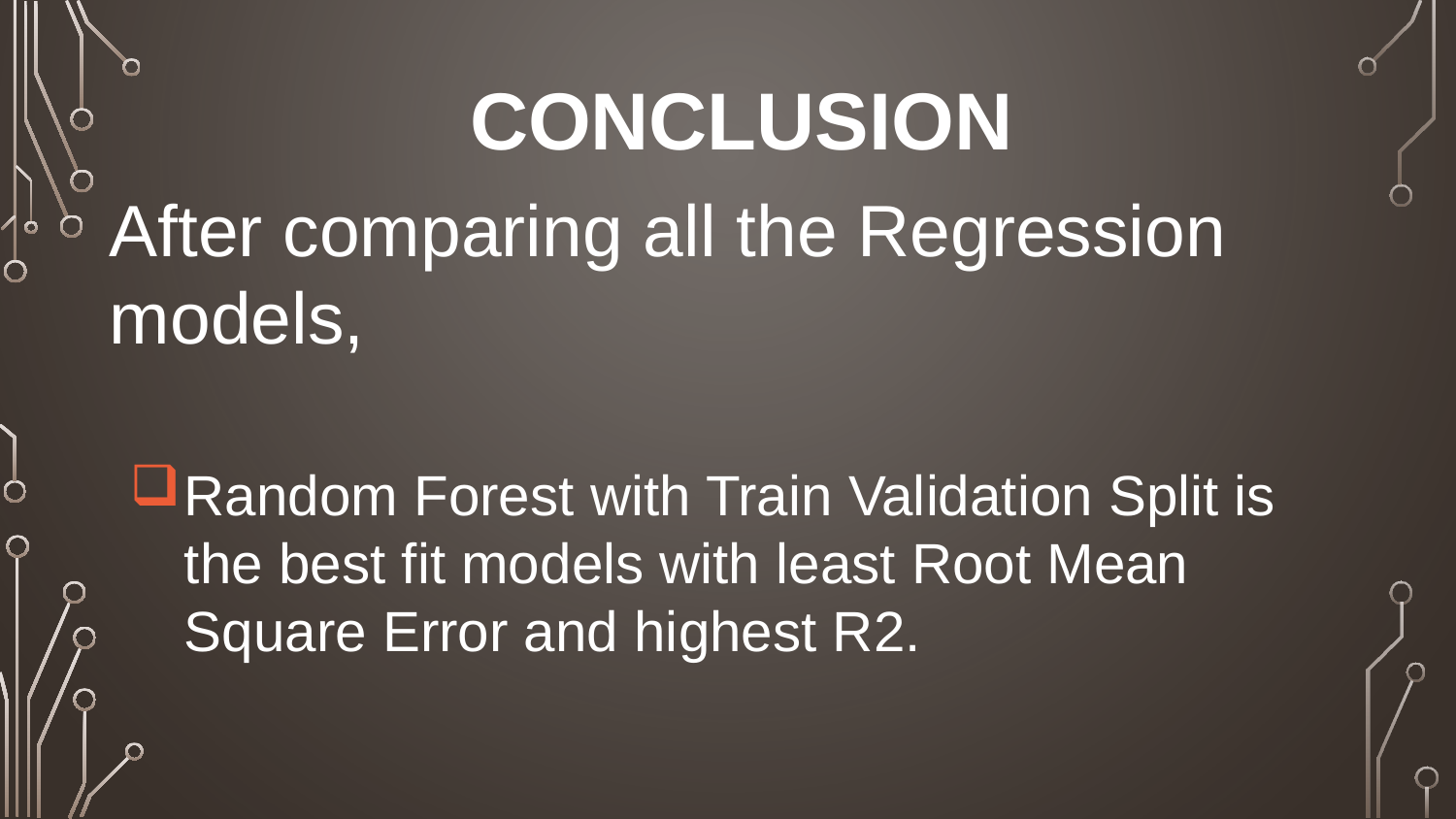

# Conclusion
After comparing all the Regression models,

Random Forest with Train Validation Split is the best fit models with least Root Mean Square Error and highest R2.